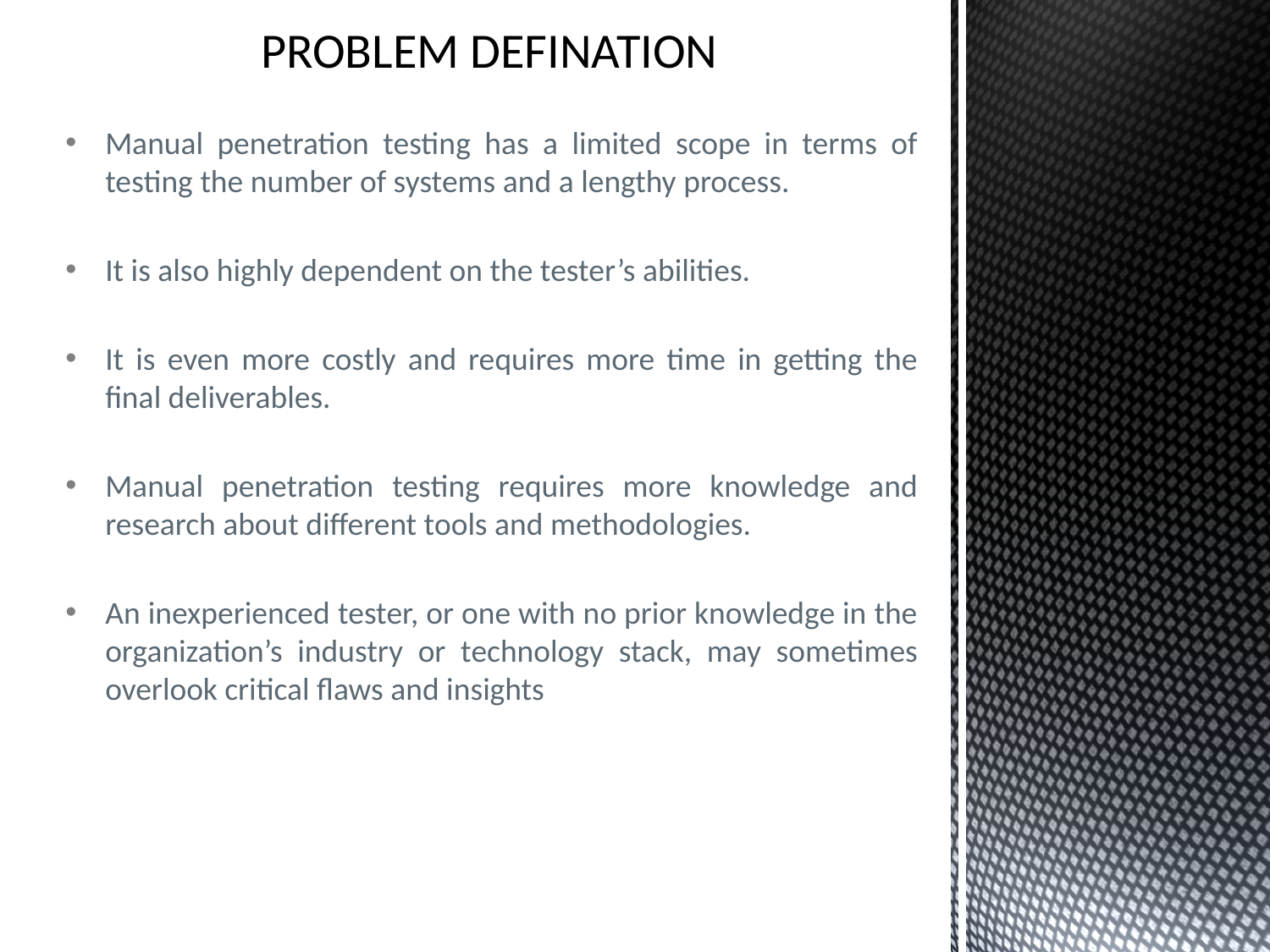

# PROBLEM DEFINATION
Manual penetration testing has a limited scope in terms of testing the number of systems and a lengthy process.

It is also highly dependent on the tester’s abilities.

It is even more costly and requires more time in getting the final deliverables.

Manual penetration testing requires more knowledge and research about different tools and methodologies.

An inexperienced tester, or one with no prior knowledge in the organization’s industry or technology stack, may sometimes overlook critical flaws and insights